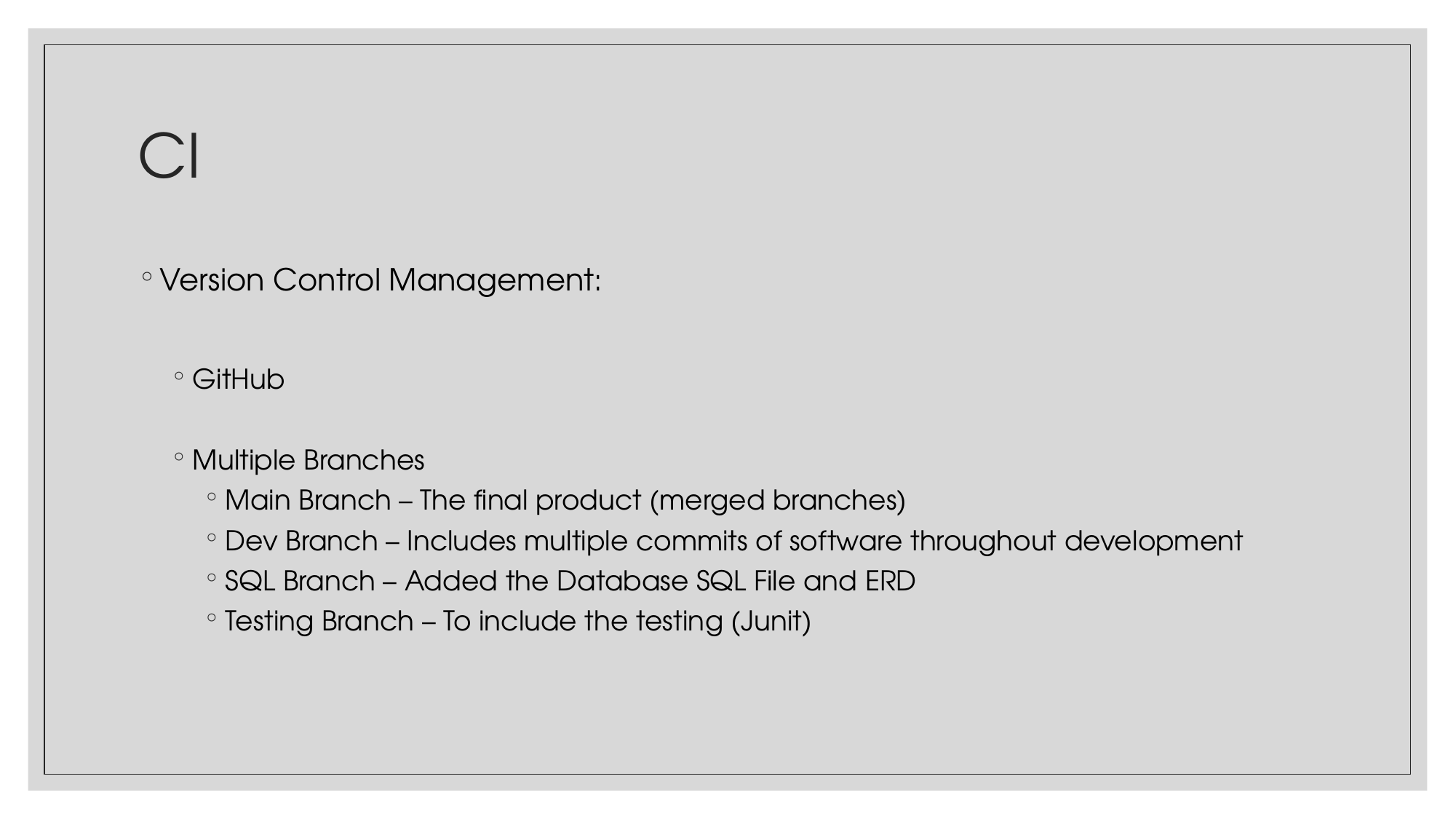

# CI
Version Control Management:

GitHub

Multiple Branches
Main Branch – The final product (merged branches)
Dev Branch – Includes multiple commits of software throughout development
SQL Branch – Added the Database SQL File and ERD
Testing Branch – To include the testing (Junit)